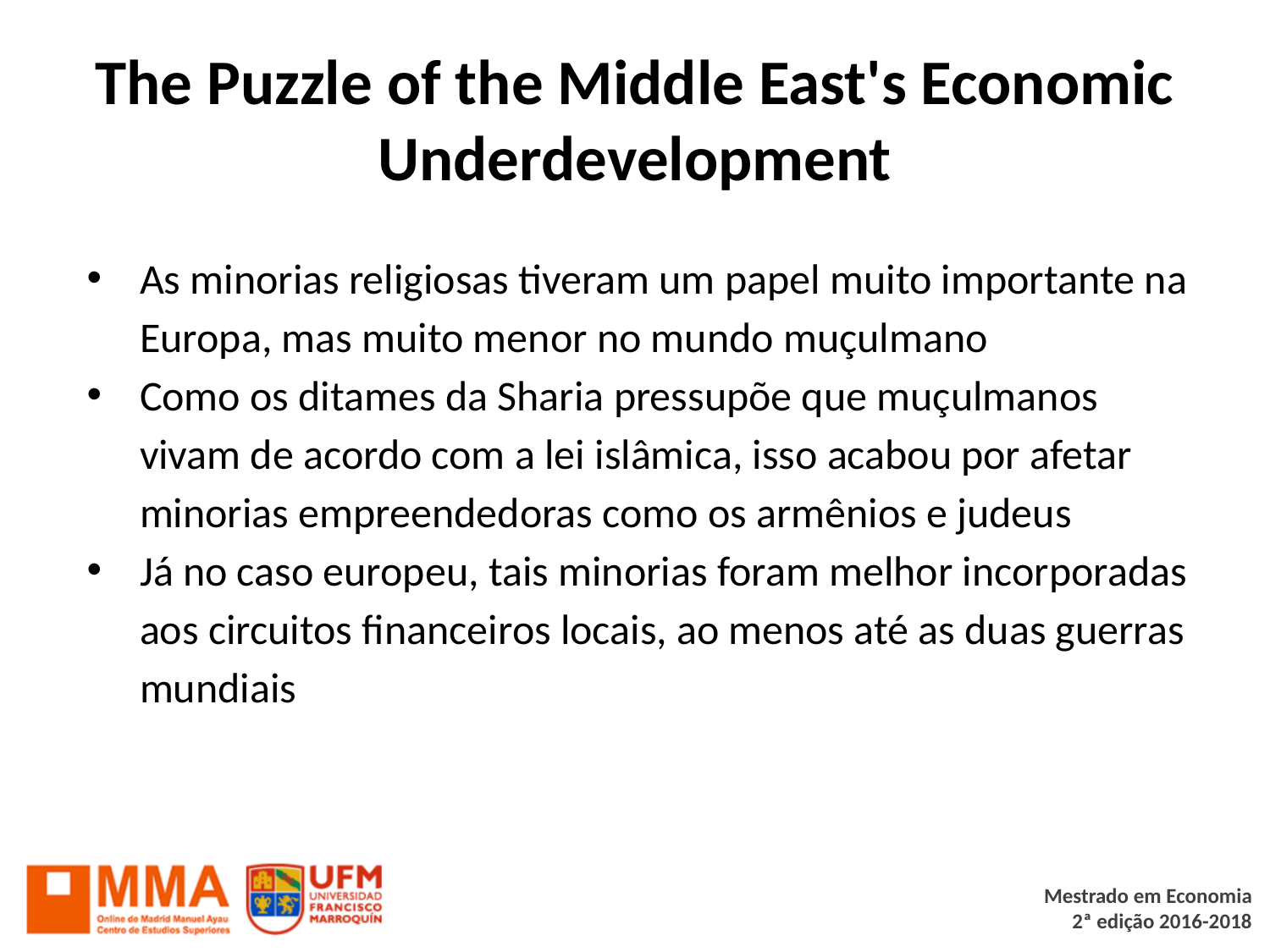

# The Puzzle of the Middle East's Economic Underdevelopment
As minorias religiosas tiveram um papel muito importante na Europa, mas muito menor no mundo muçulmano
Como os ditames da Sharia pressupõe que muçulmanos vivam de acordo com a lei islâmica, isso acabou por afetar minorias empreendedoras como os armênios e judeus
Já no caso europeu, tais minorias foram melhor incorporadas aos circuitos financeiros locais, ao menos até as duas guerras mundiais